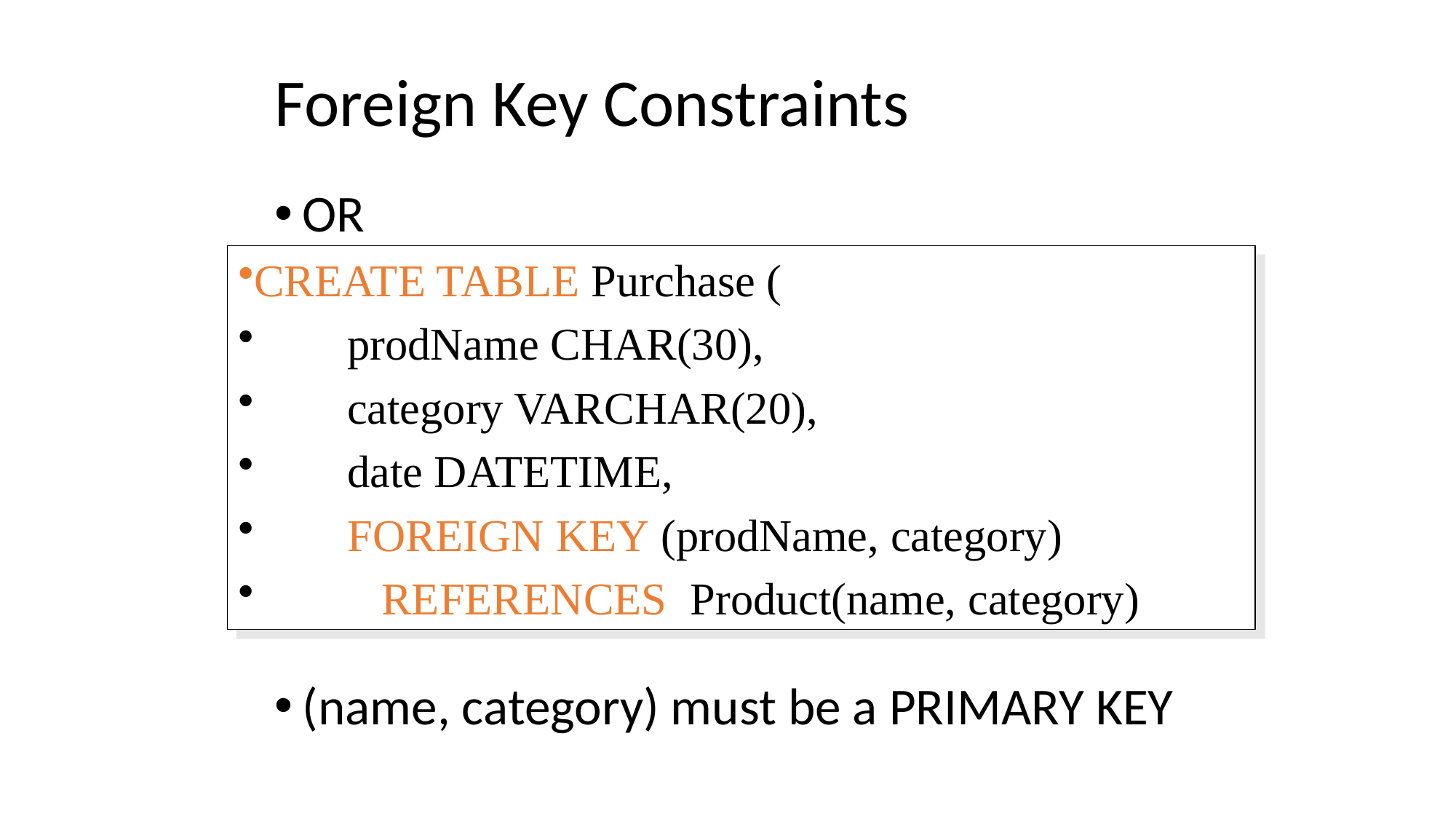

# Foreign Key Constraints
OR

(name, category) must be a PRIMARY KEY
CREATE TABLE Purchase (
	prodName CHAR(30),
	category VARCHAR(20),
    	date DATETIME,
    	FOREIGN KEY (prodName, category)
        	   REFERENCES  Product(name, category)